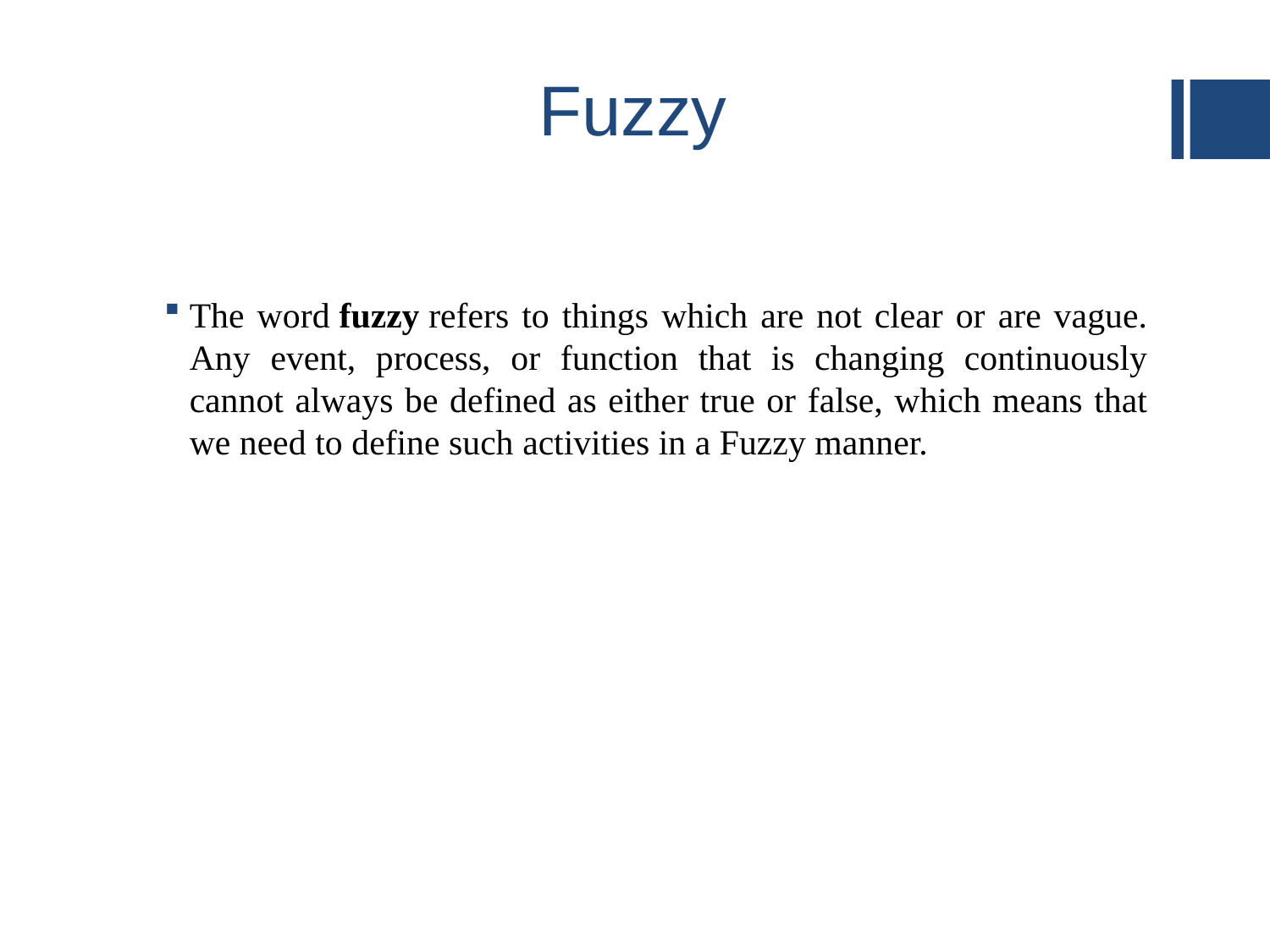

# Fuzzy
The word fuzzy refers to things which are not clear or are vague. Any event, process, or function that is changing continuously cannot always be defined as either true or false, which means that we need to define such activities in a Fuzzy manner.